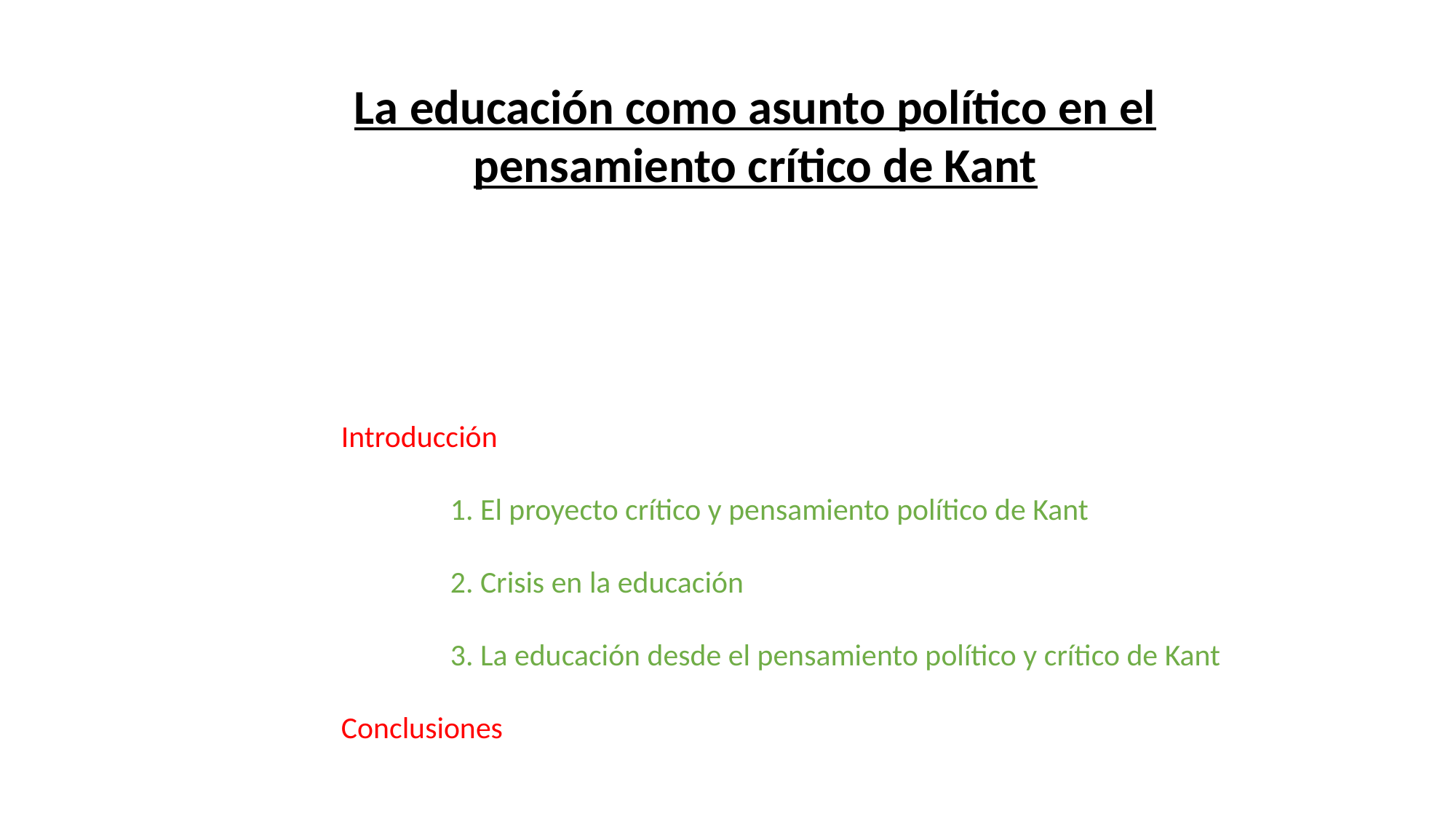

La educación como asunto político en el pensamiento crítico de Kant
Introducción

	1. El proyecto crítico y pensamiento político de Kant

	2. Crisis en la educación

	3. La educación desde el pensamiento político y crítico de Kant

Conclusiones